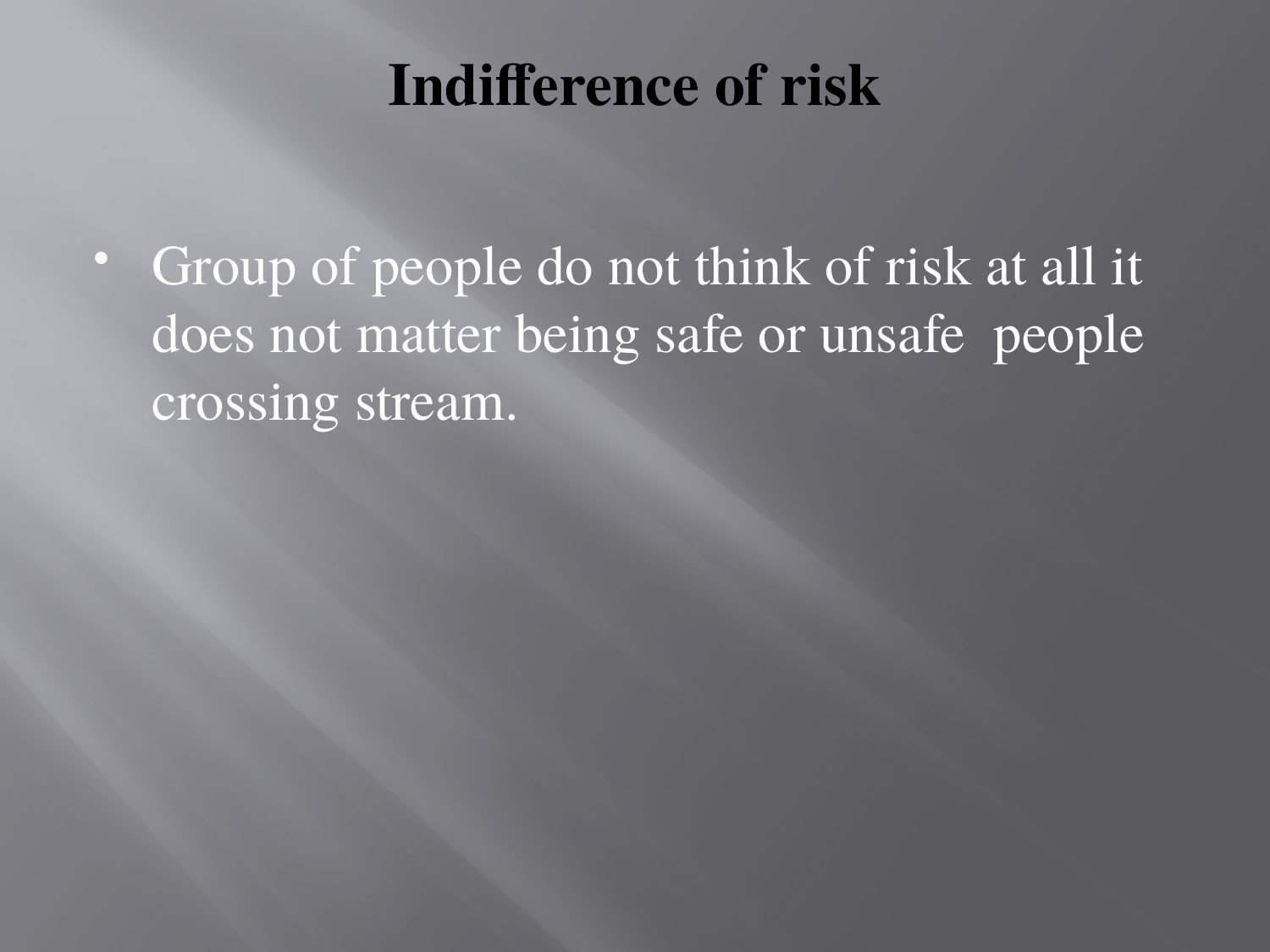

# Indifference of risk
Group of people do not think of risk at all it does not matter being safe or unsafe  people crossing stream.